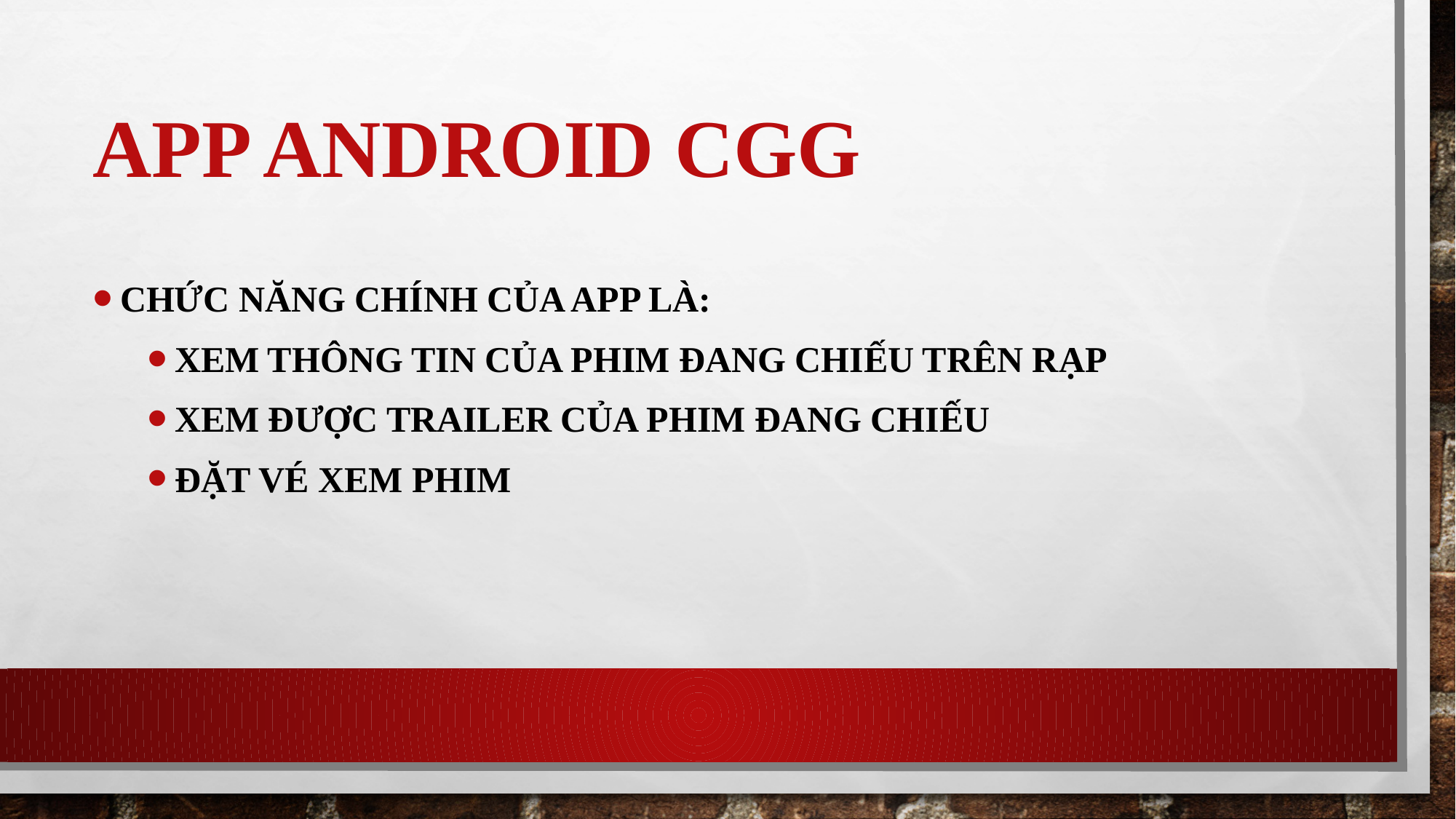

# APP ANDROID CGG
Chức năng chính của app là:
Xem thông tin của phim đang chiếu trên rạp
Xem được trailer của phim đang chiếu
Đặt vé xem phim